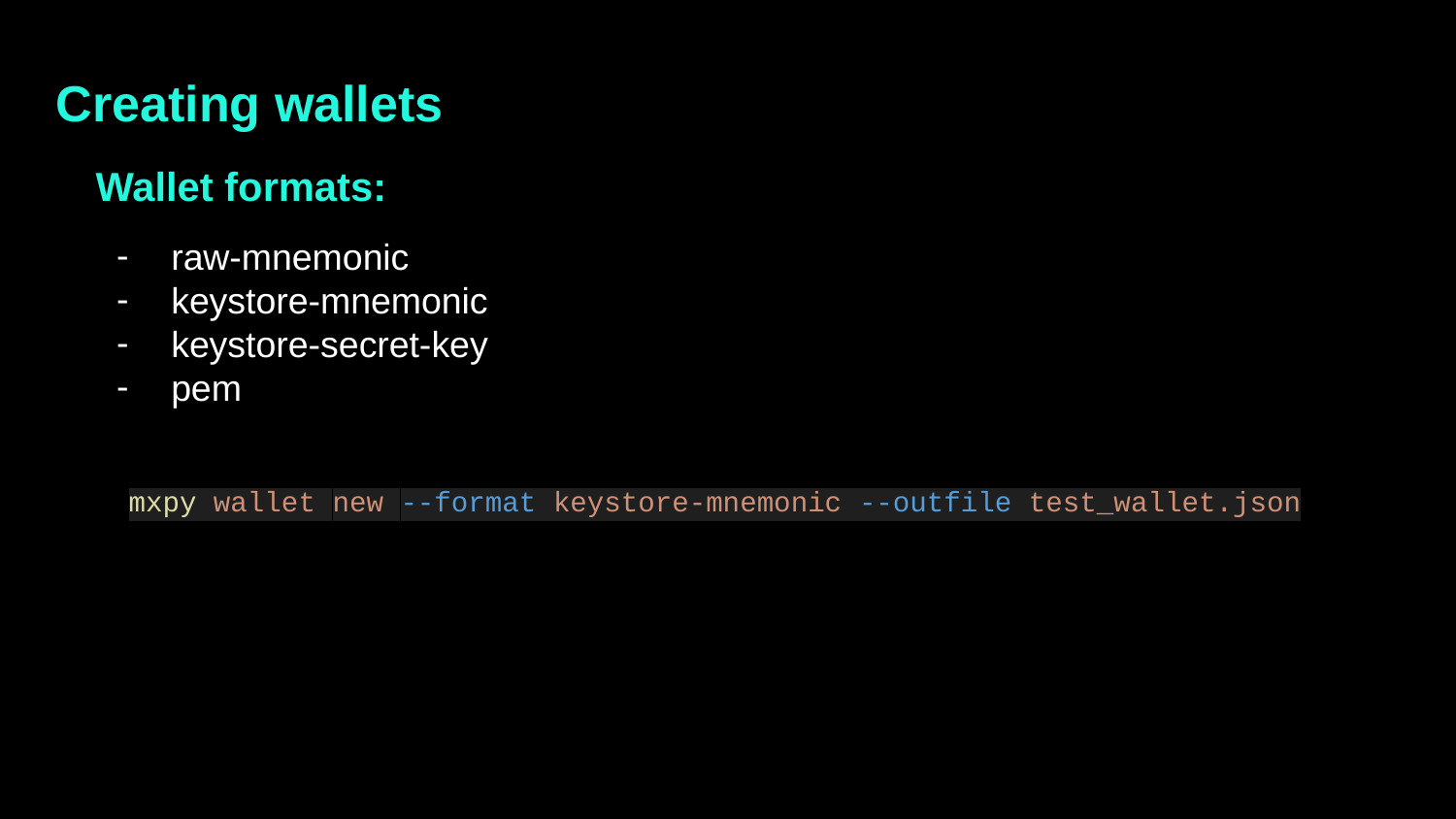

Creating wallets
Wallet formats:
raw-mnemonic
keystore-mnemonic
keystore-secret-key
pem
mxpy wallet new --format keystore-mnemonic --outfile test_wallet.json